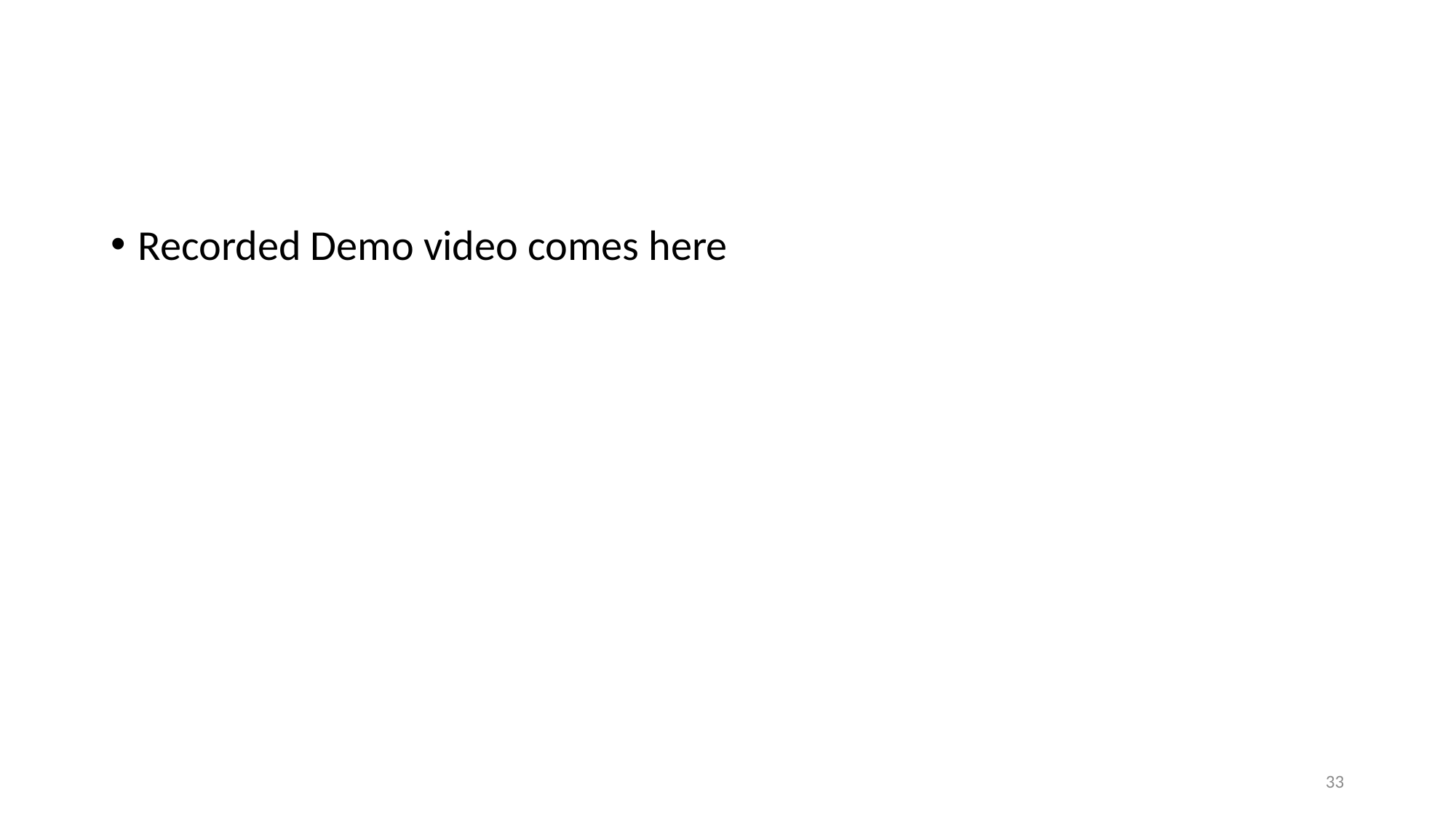

#
Recorded Demo video comes here
33